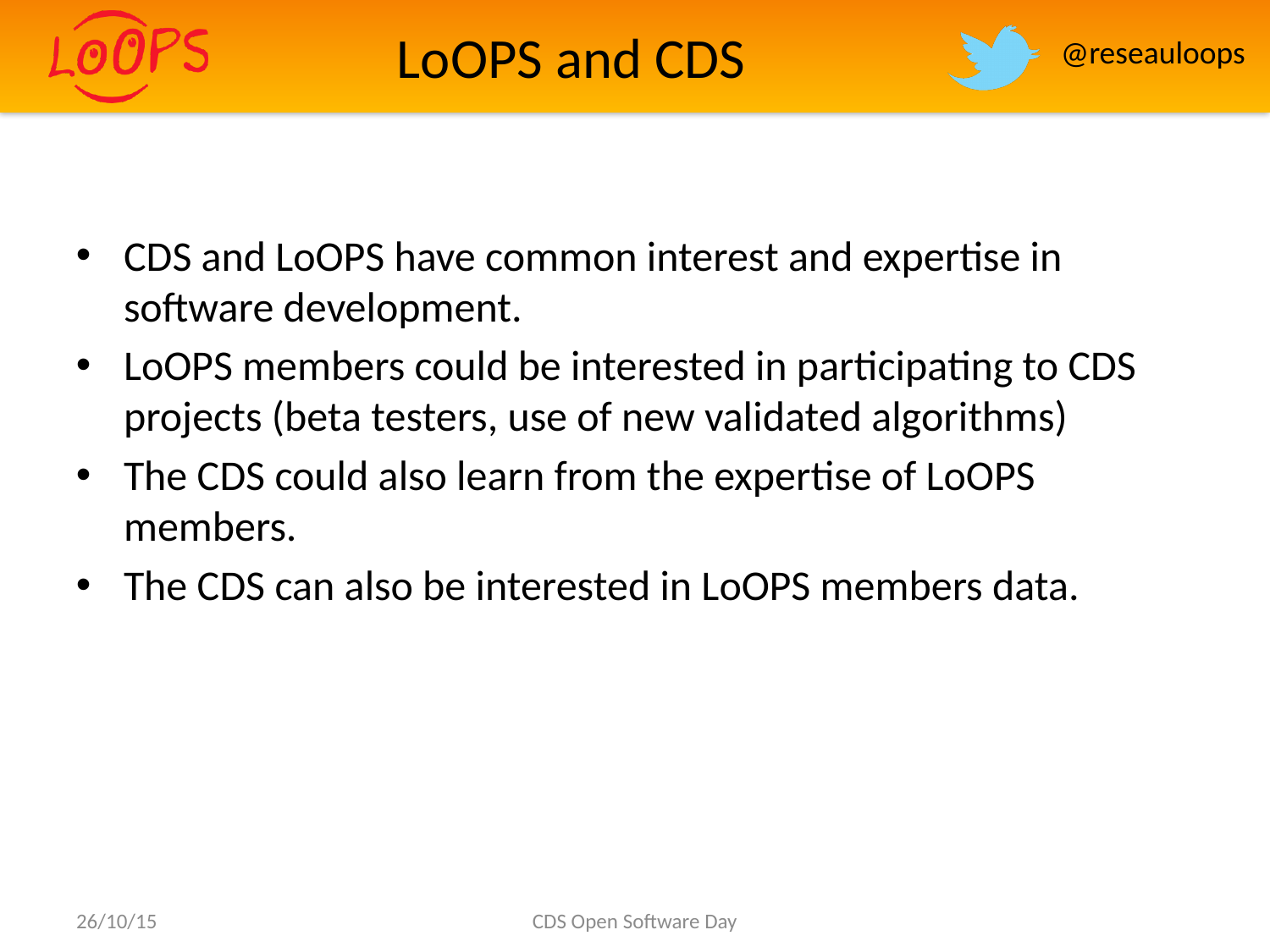

# LoOPS and CDS
CDS and LoOPS have common interest and expertise in software development.
LoOPS members could be interested in participating to CDS projects (beta testers, use of new validated algorithms)
The CDS could also learn from the expertise of LoOPS members.
The CDS can also be interested in LoOPS members data.

26/10/15
CDS Open Software Day